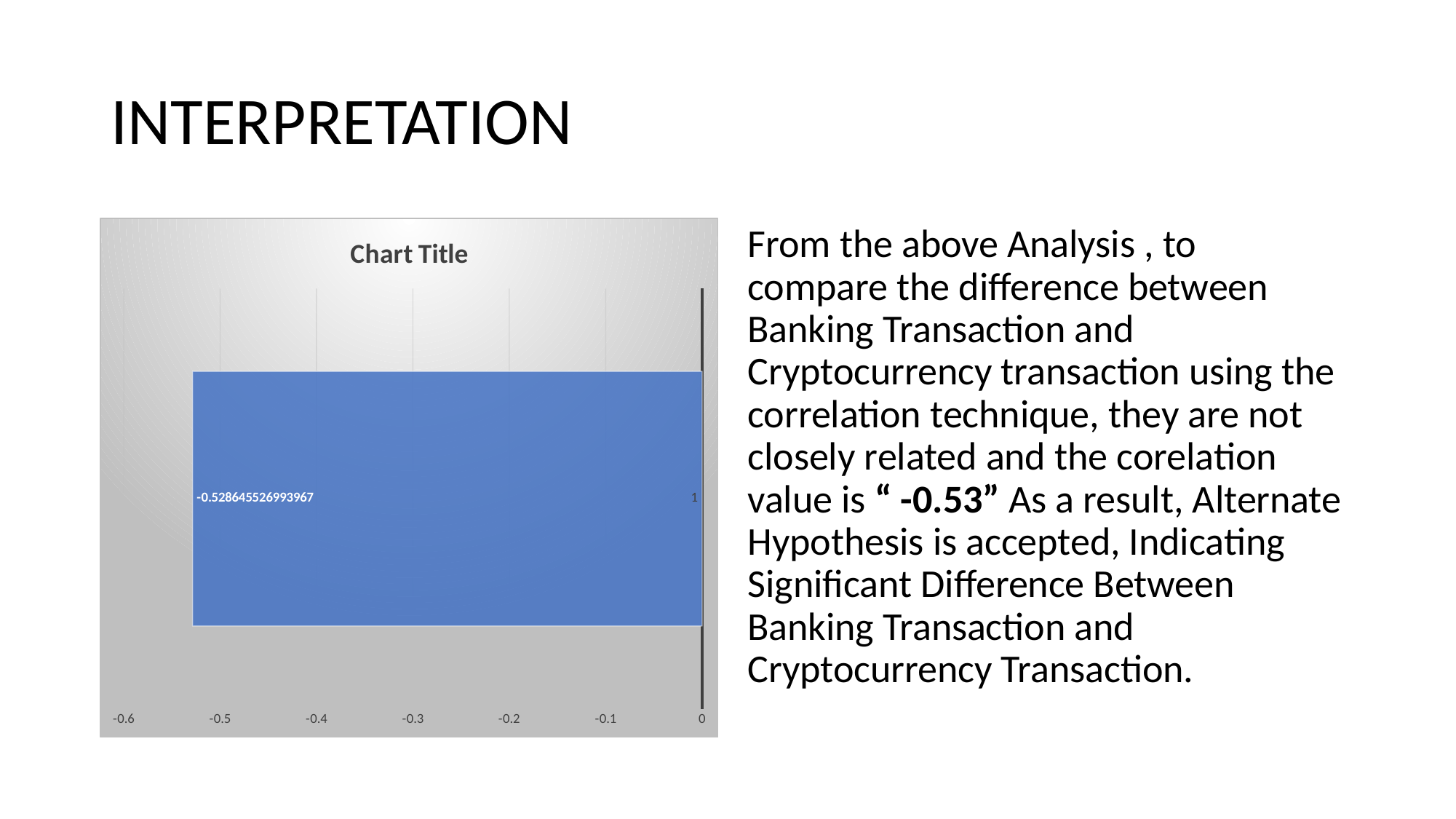

# INTERPRETATION

### Chart:

| Category |  |
|---|---|
From the above Analysis , to compare the difference between Banking Transaction and Cryptocurrency transaction using the correlation technique, they are not closely related and the corelation value is “ -0.53” As a result, Alternate Hypothesis is accepted, Indicating Significant Difference Between Banking Transaction and Cryptocurrency Transaction.